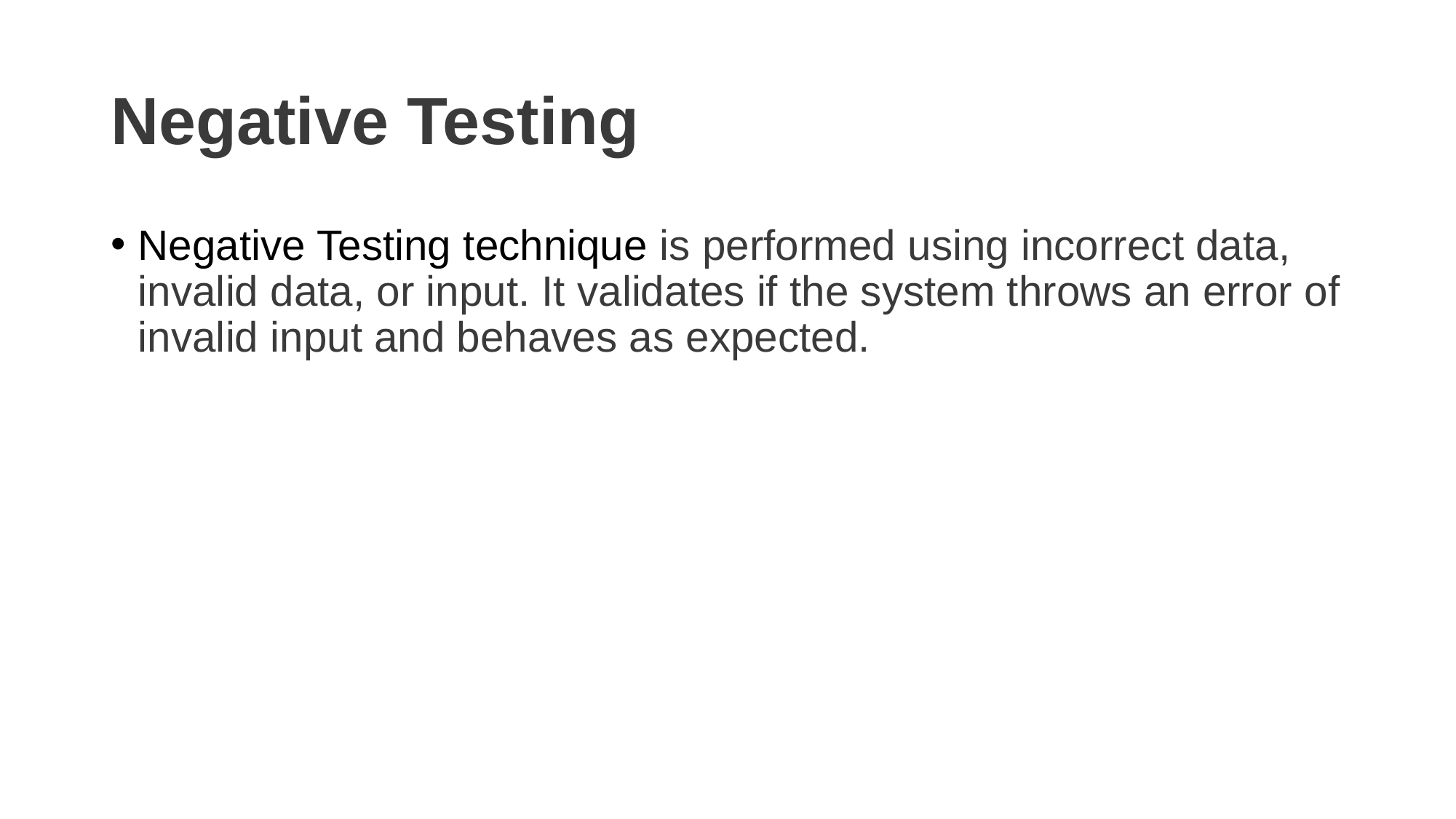

# Negative Testing
Negative Testing technique is performed using incorrect data, invalid data, or input. It validates if the system throws an error of invalid input and behaves as expected.